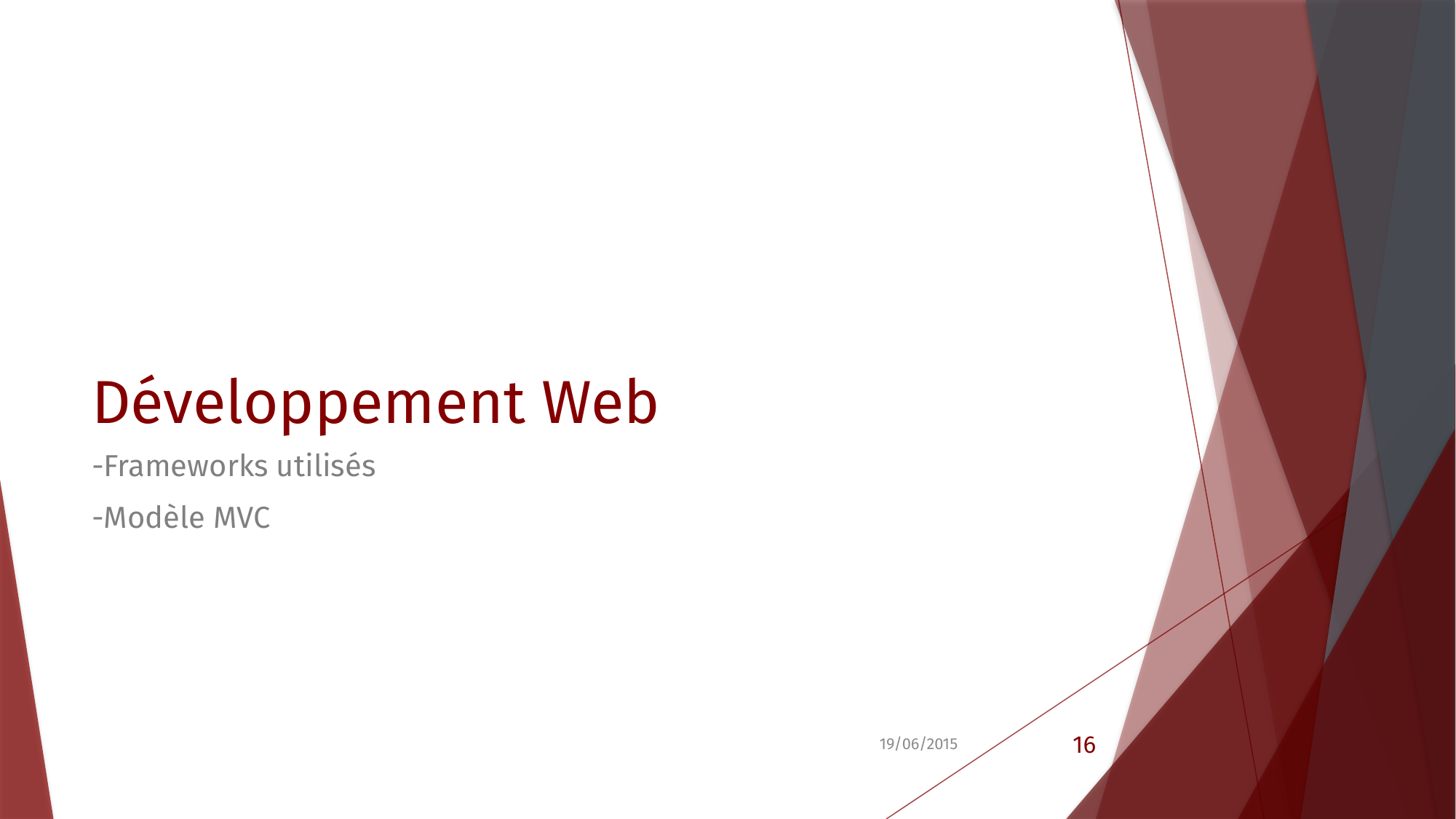

# Développement Web
-Frameworks utilisés
-Modèle MVC
19/06/2015
16